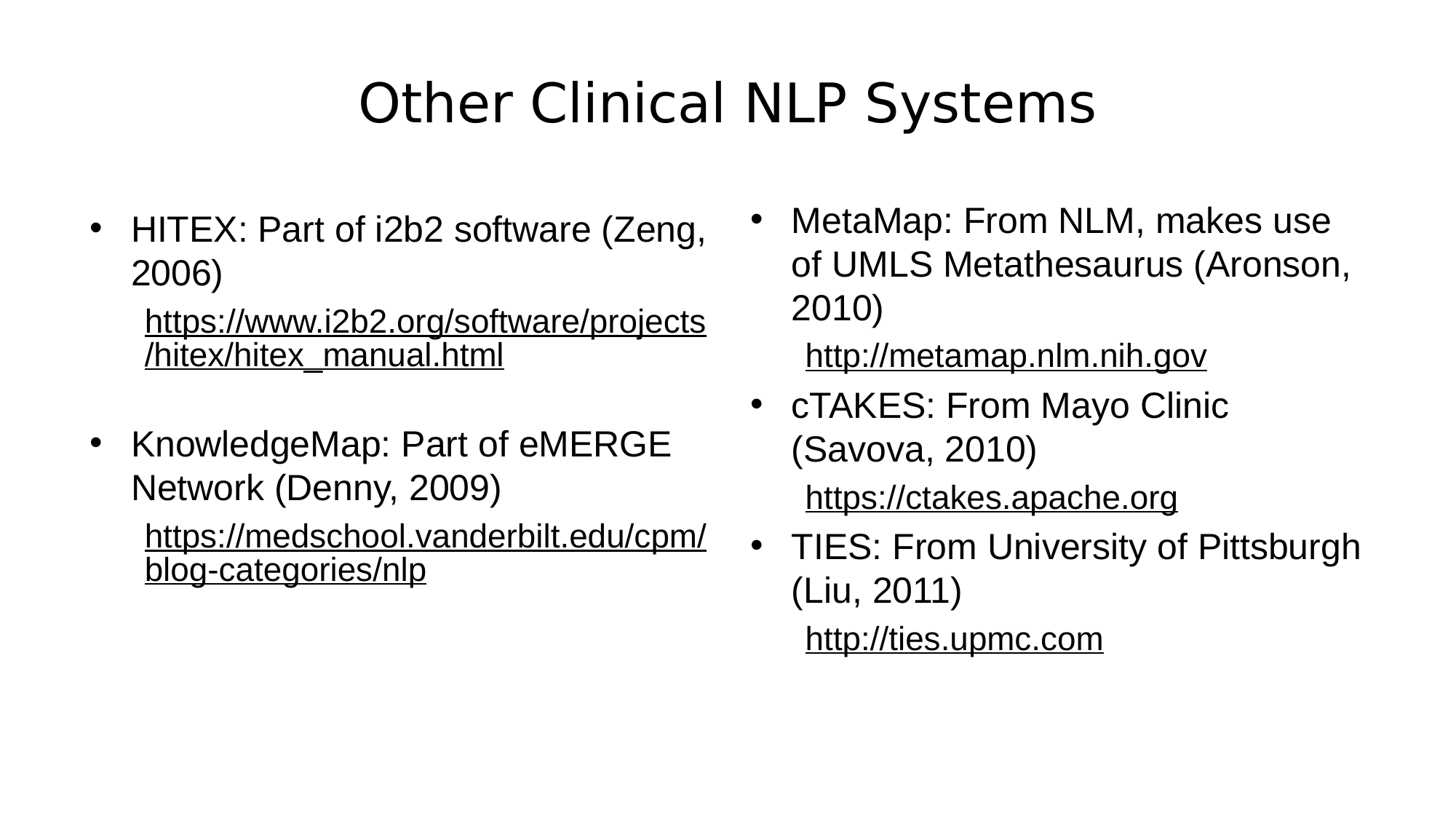

# Other Clinical NLP Systems
MetaMap: From NLM, makes use of UMLS Metathesaurus (Aronson, 2010)
http://metamap.nlm.nih.gov
cTAKES: From Mayo Clinic (Savova, 2010)
https://ctakes.apache.org
TIES: From University of Pittsburgh (Liu, 2011)
http://ties.upmc.com
HITEX: Part of i2b2 software (Zeng, 2006)
https://www.i2b2.org/software/projects/hitex/hitex_manual.html
KnowledgeMap: Part of eMERGE Network (Denny, 2009)
https://medschool.vanderbilt.edu/cpm/blog-categories/nlp